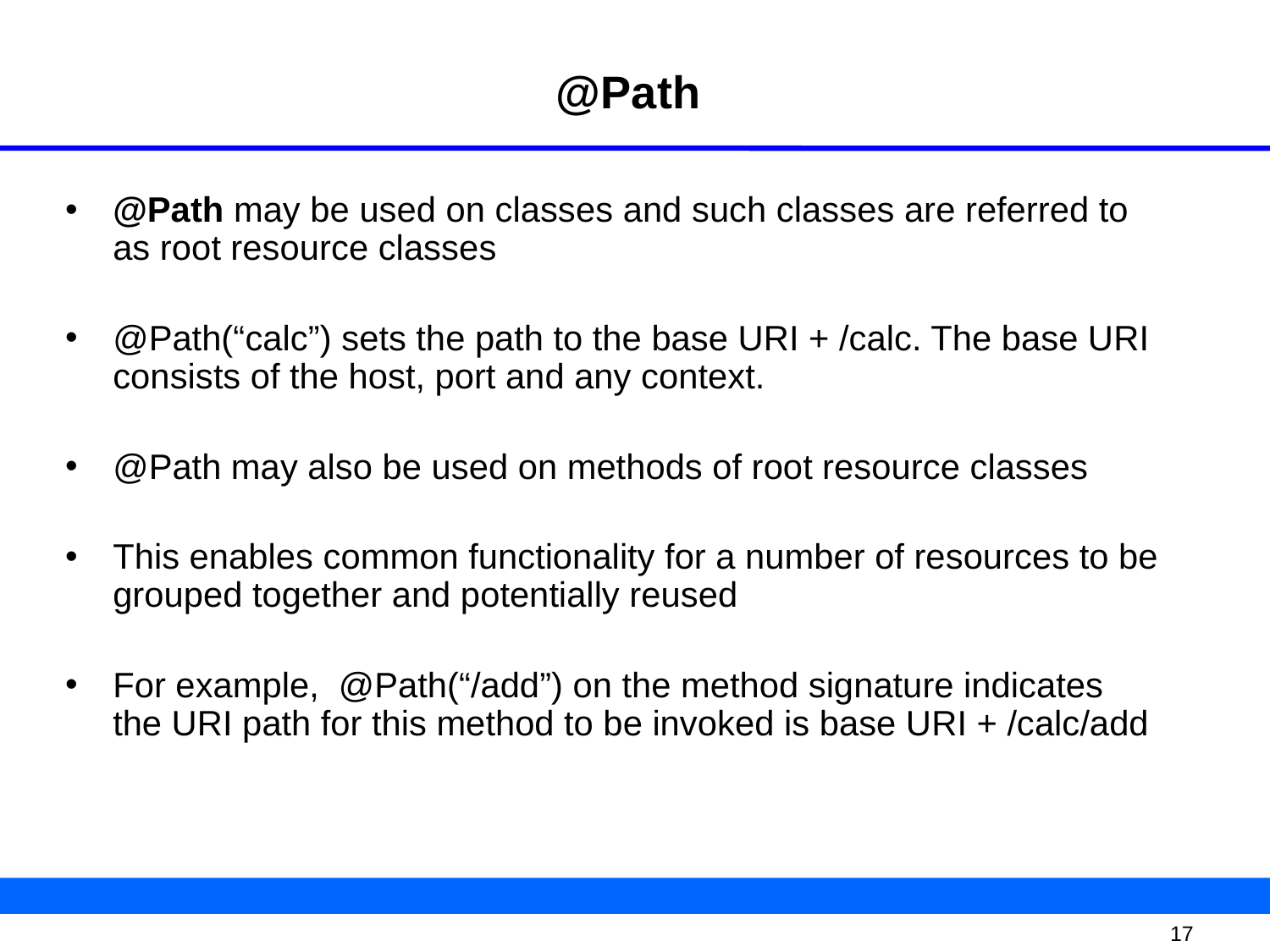

# @Path
@Path may be used on classes and such classes are referred to as root resource classes

@Path(“calc”) sets the path to the base URI + /calc. The base URI consists of the host, port and any context.

@Path may also be used on methods of root resource classes

This enables common functionality for a number of resources to be grouped together and potentially reused

For example,  @Path(“/add”) on the method signature indicates the URI path for this method to be invoked is base URI + /calc/add